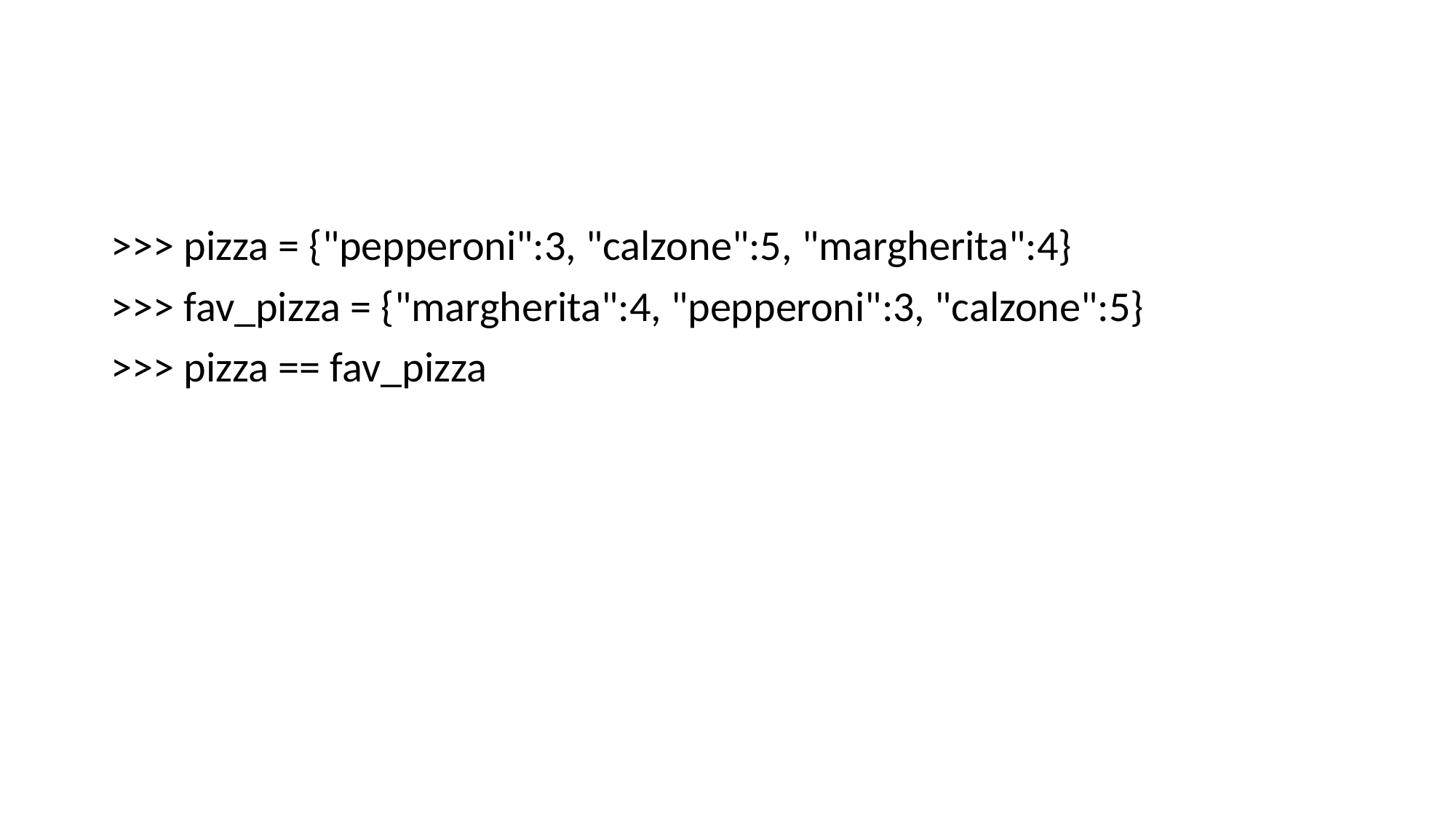

#
>>> pizza = {"pepperoni":3, "calzone":5, "margherita":4}
>>> fav_pizza = {"margherita":4, "pepperoni":3, "calzone":5}
>>> pizza == fav_pizza